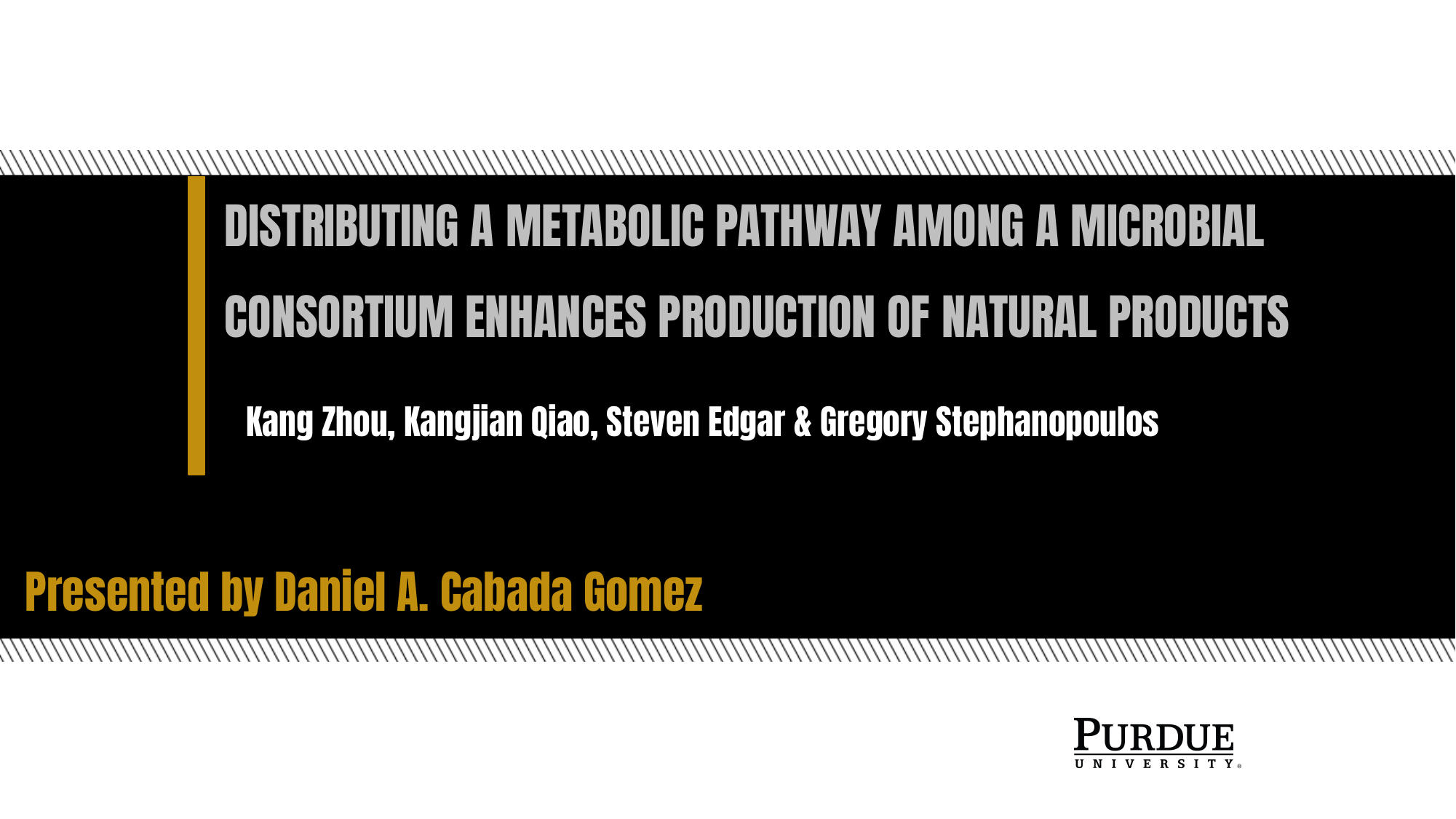

# Distributing a metabolic pathway among a microbial consortium enhances production of natural products
Kang Zhou, Kangjian Qiao, Steven Edgar & Gregory Stephanopoulos
Presented by Daniel A. Cabada Gomez